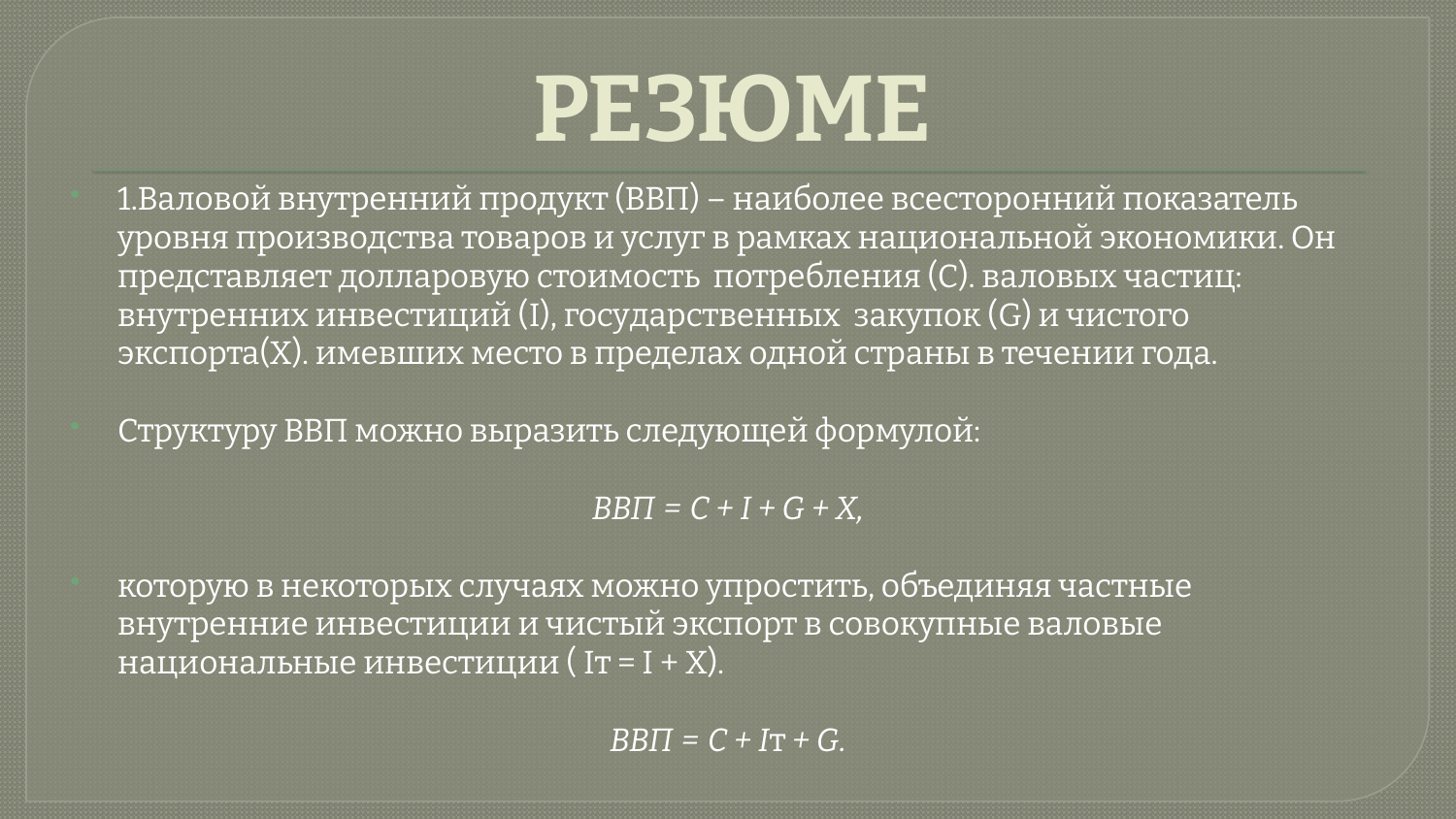

# РЕЗЮМЕ
1.Валовой внутренний продукт (ВВП) – наиболее всесторонний показатель уровня производства товаров и услуг в рамках национальной экономики. Он представляет долларовую стоимость  потребления (С). валовых частиц: внутренних инвестиций (I), государственных  закупок (G) и чистого экспорта(Х). имевших место в пределах одной страны в течении года.

Структуру ВВП можно выразить следующей формулой:

ВВП = С + I + G + X,

которую в некоторых случаях можно упростить, объединяя частные внутренние инвестиции и чистый экспорт в совокупные валовые национальные инвестиции ( Iт = I + X).

ВВП = С + Iт + G.